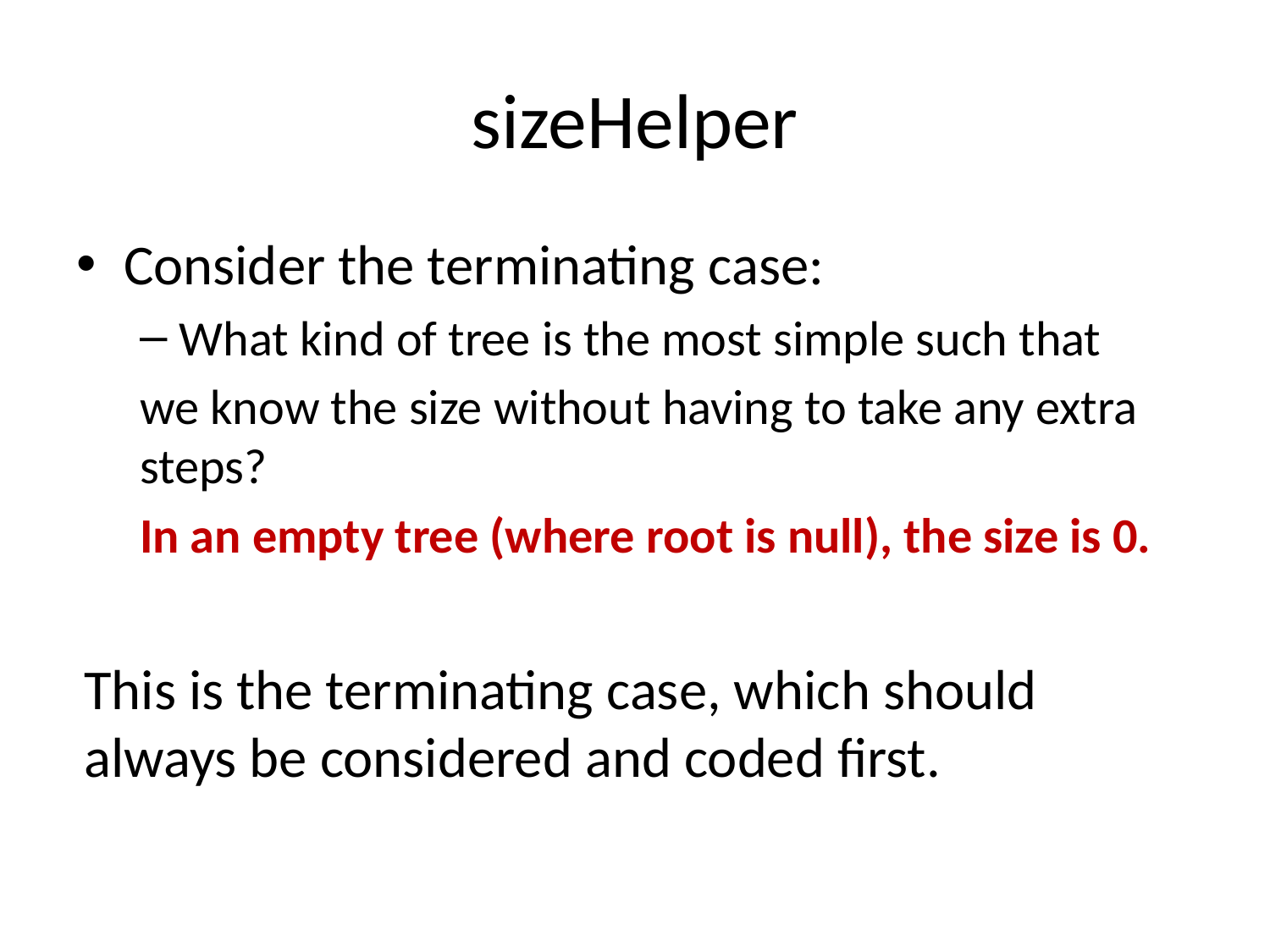

# sizeHelper
Consider the terminating case:
What kind of tree is the most simple such that
we know the size without having to take any extra steps?
In an empty tree (where root is null), the size is 0.

This is the terminating case, which should always be considered and coded first.